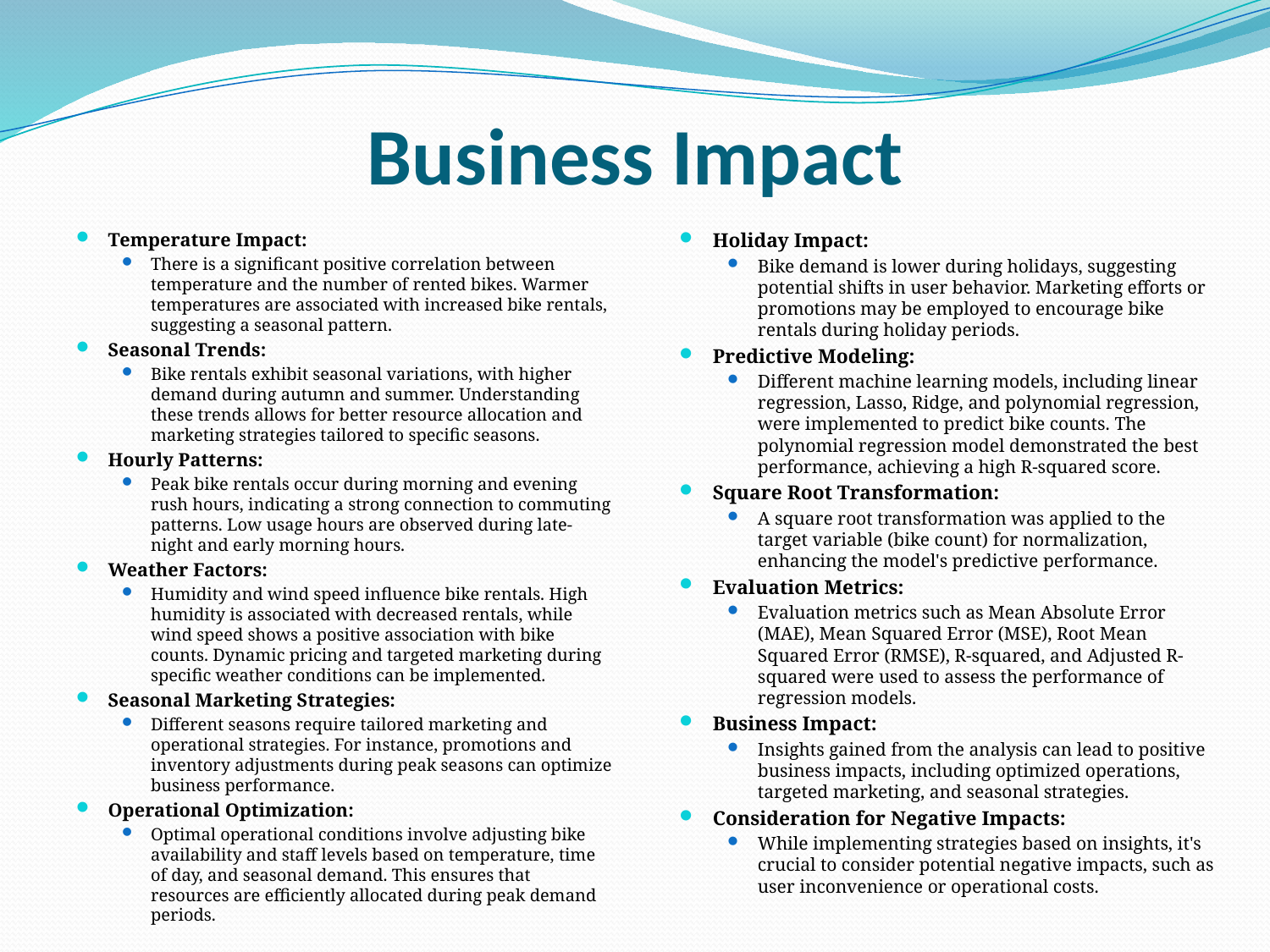

# Business Impact
Temperature Impact:
There is a significant positive correlation between temperature and the number of rented bikes. Warmer temperatures are associated with increased bike rentals, suggesting a seasonal pattern.
Seasonal Trends:
Bike rentals exhibit seasonal variations, with higher demand during autumn and summer. Understanding these trends allows for better resource allocation and marketing strategies tailored to specific seasons.
Hourly Patterns:
Peak bike rentals occur during morning and evening rush hours, indicating a strong connection to commuting patterns. Low usage hours are observed during late-night and early morning hours.
Weather Factors:
Humidity and wind speed influence bike rentals. High humidity is associated with decreased rentals, while wind speed shows a positive association with bike counts. Dynamic pricing and targeted marketing during specific weather conditions can be implemented.
Seasonal Marketing Strategies:
Different seasons require tailored marketing and operational strategies. For instance, promotions and inventory adjustments during peak seasons can optimize business performance.
Operational Optimization:
Optimal operational conditions involve adjusting bike availability and staff levels based on temperature, time of day, and seasonal demand. This ensures that resources are efficiently allocated during peak demand periods.

Holiday Impact:
Bike demand is lower during holidays, suggesting potential shifts in user behavior. Marketing efforts or promotions may be employed to encourage bike rentals during holiday periods.
Predictive Modeling:
Different machine learning models, including linear regression, Lasso, Ridge, and polynomial regression, were implemented to predict bike counts. The polynomial regression model demonstrated the best performance, achieving a high R-squared score.
Square Root Transformation:
A square root transformation was applied to the target variable (bike count) for normalization, enhancing the model's predictive performance.
Evaluation Metrics:
Evaluation metrics such as Mean Absolute Error (MAE), Mean Squared Error (MSE), Root Mean Squared Error (RMSE), R-squared, and Adjusted R-squared were used to assess the performance of regression models.
Business Impact:
Insights gained from the analysis can lead to positive business impacts, including optimized operations, targeted marketing, and seasonal strategies.
Consideration for Negative Impacts:
While implementing strategies based on insights, it's crucial to consider potential negative impacts, such as user inconvenience or operational costs.